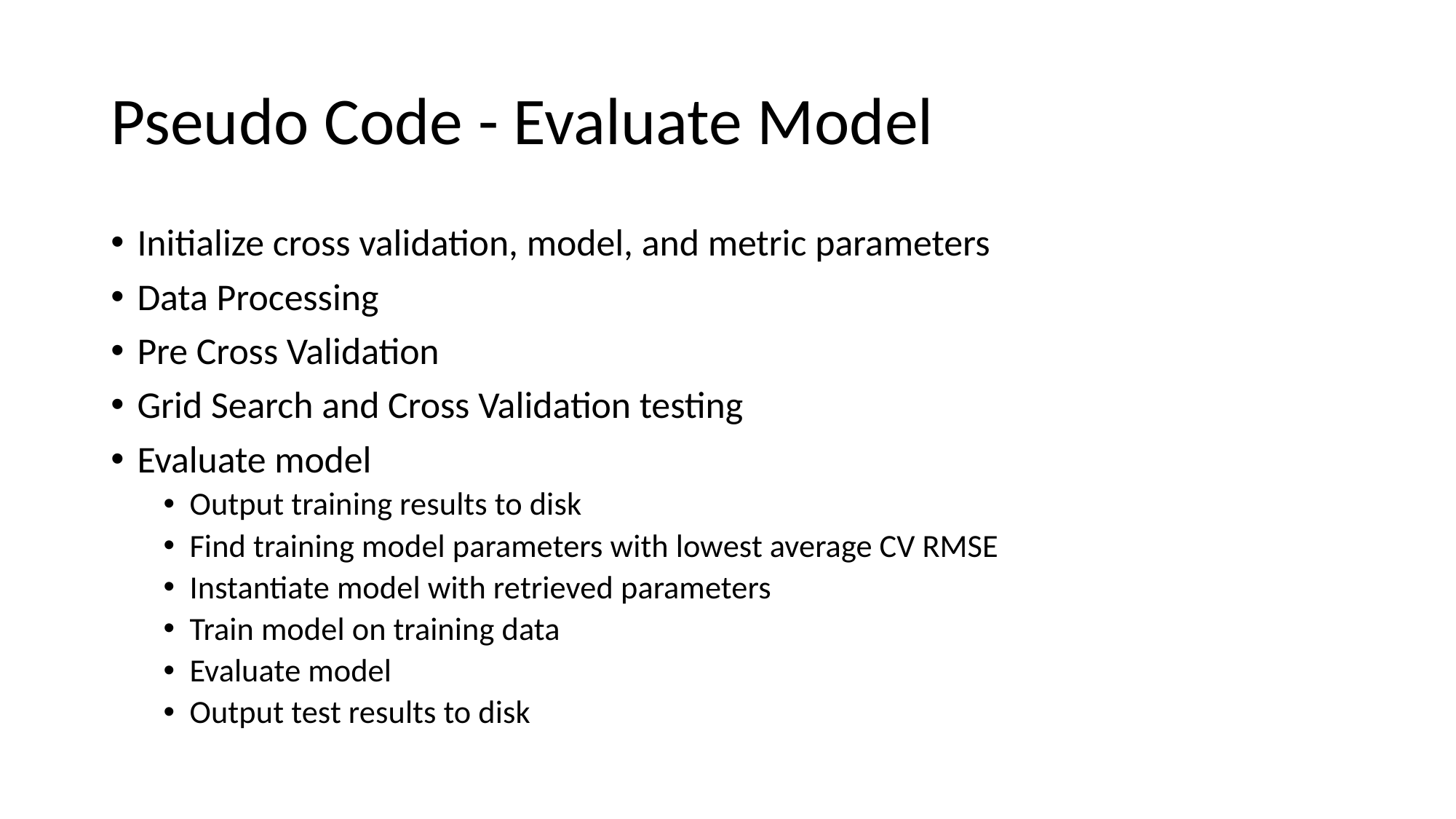

# Pseudo Code - Evaluate Model
Initialize cross validation, model, and metric parameters
Data Processing
Pre Cross Validation
Grid Search and Cross Validation testing
Evaluate model
Output training results to disk
Find training model parameters with lowest average CV RMSE
Instantiate model with retrieved parameters
Train model on training data
Evaluate model
Output test results to disk